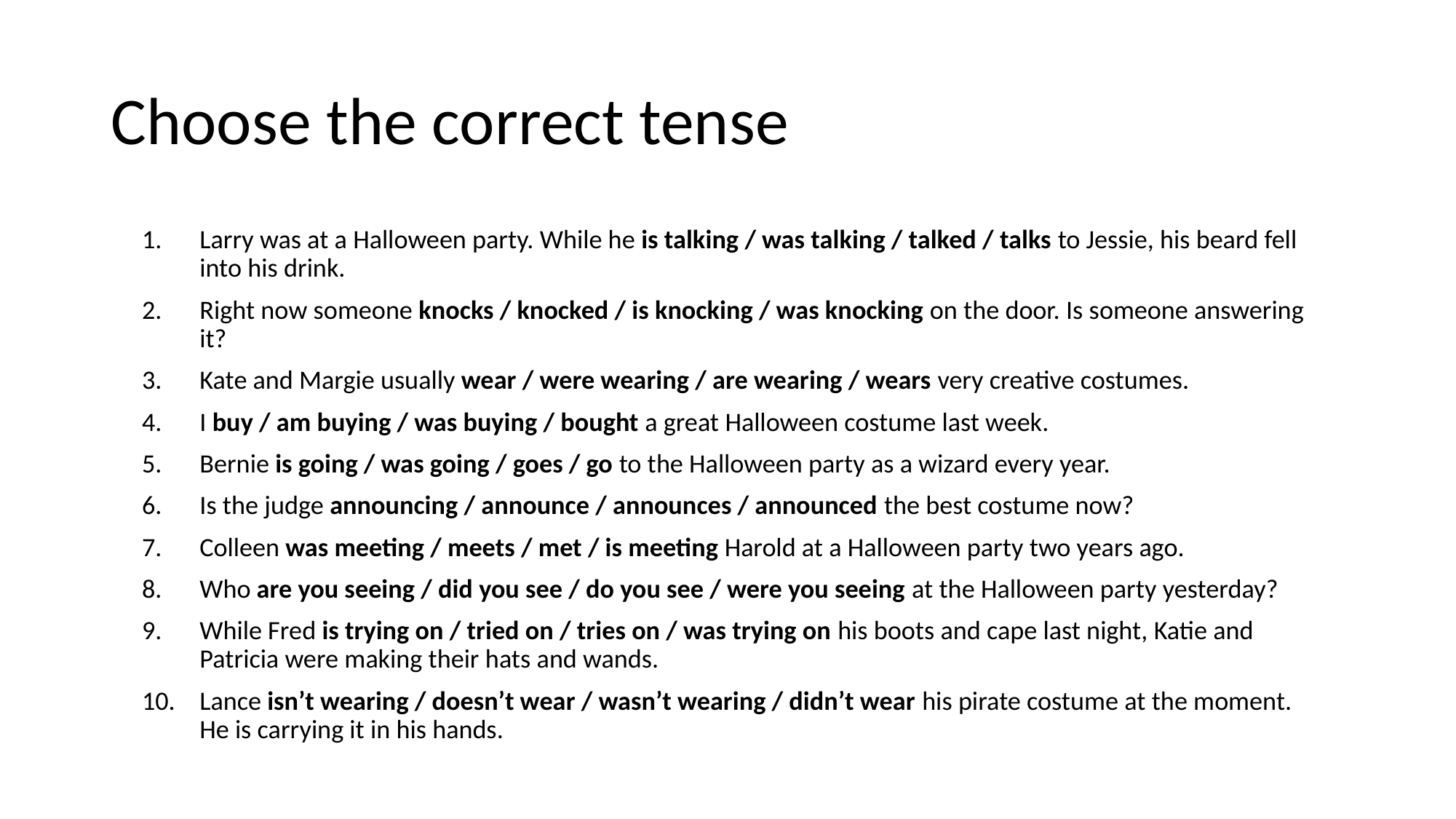

# Choose the correct tense
Larry was at a Halloween party. While he is talking / was talking / talked / talks to Jessie, his beard fell into his drink.
Right now someone knocks / knocked / is knocking / was knocking on the door. Is someone answering it?
Kate and Margie usually wear / were wearing / are wearing / wears very creative costumes.
I buy / am buying / was buying / bought a great Halloween costume last week.
Bernie is going / was going / goes / go to the Halloween party as a wizard every year.
Is the judge announcing / announce / announces / announced the best costume now?
Colleen was meeting / meets / met / is meeting Harold at a Halloween party two years ago.
Who are you seeing / did you see / do you see / were you seeing at the Halloween party yesterday?
While Fred is trying on / tried on / tries on / was trying on his boots and cape last night, Katie and Patricia were making their hats and wands.
Lance isn’t wearing / doesn’t wear / wasn’t wearing / didn’t wear his pirate costume at the moment. He is carrying it in his hands.